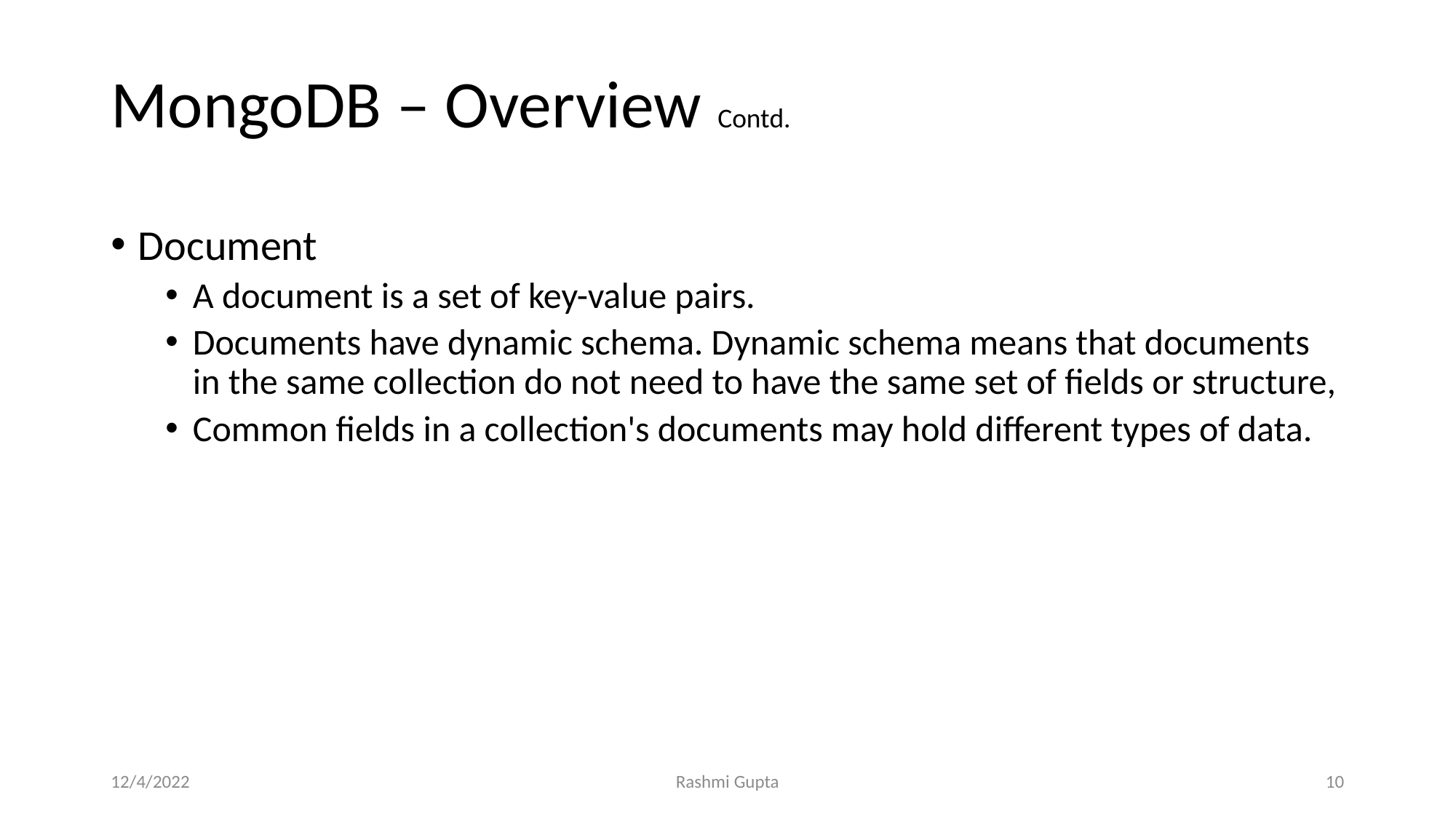

# MongoDB – Overview Contd.
Document
A document is a set of key-value pairs.
Documents have dynamic schema. Dynamic schema means that documents in the same collection do not need to have the same set of fields or structure,
Common fields in a collection's documents may hold different types of data.

12/4/2022
Rashmi Gupta
10